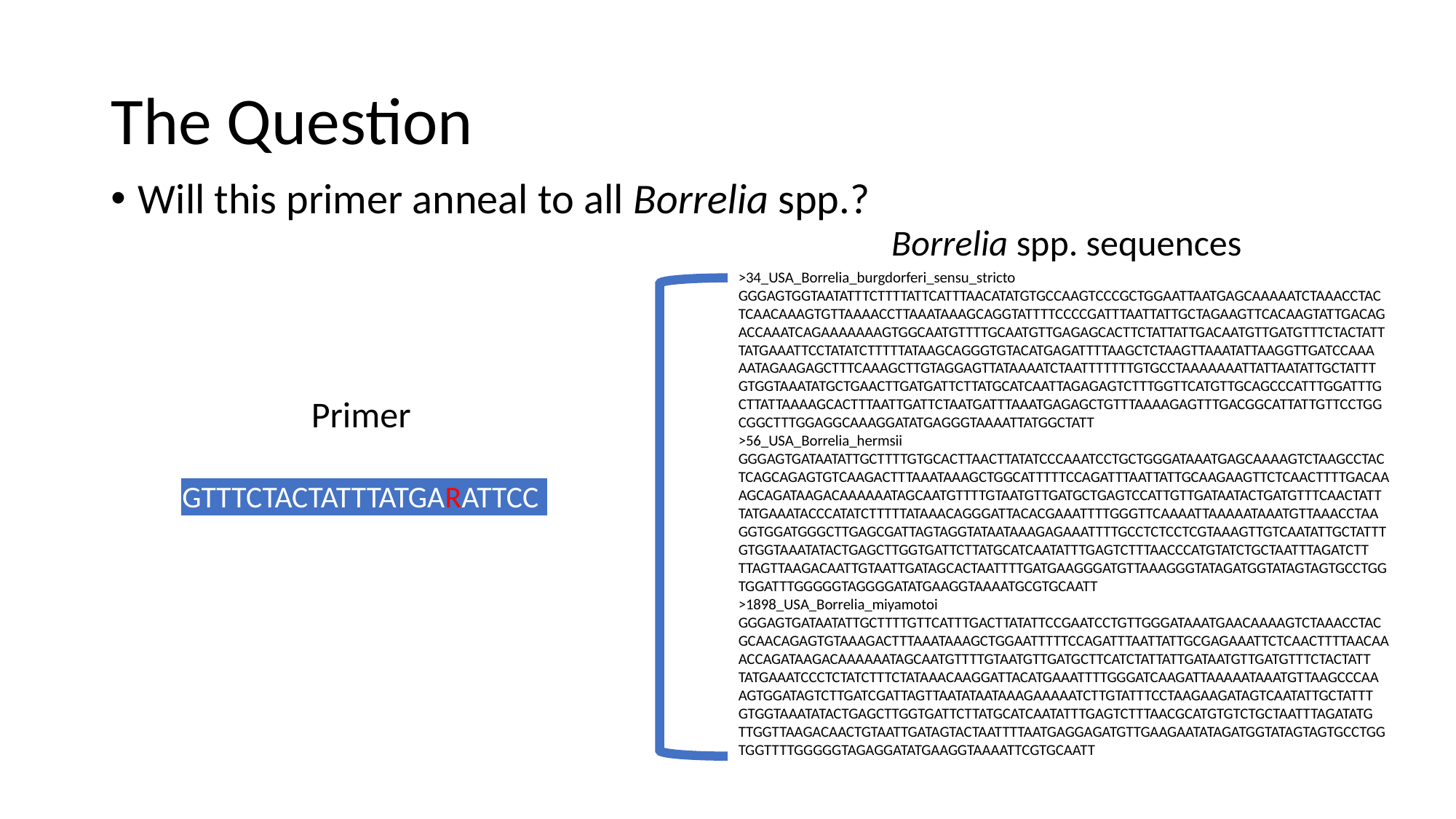

# The Question
Will this primer anneal to all Borrelia spp.?
Borrelia spp. sequences
>34_USA_Borrelia_burgdorferi_sensu_stricto
GGGAGTGGTAATATTTCTTTTATTCATTTAACATATGTGCCAAGTCCCGCTGGAATTAATGAGCAAAAATCTAAACCTAC
TCAACAAAGTGTTAAAACCTTAAATAAAGCAGGTATTTTCCCCGATTTAATTATTGCTAGAAGTTCACAAGTATTGACAG
ACCAAATCAGAAAAAAAGTGGCAATGTTTTGCAATGTTGAGAGCACTTCTATTATTGACAATGTTGATGTTTCTACTATT
TATGAAATTCCTATATCTTTTTATAAGCAGGGTGTACATGAGATTTTAAGCTCTAAGTTAAATATTAAGGTTGATCCAAA
AATAGAAGAGCTTTCAAAGCTTGTAGGAGTTATAAAATCTAATTTTTTTGTGCCTAAAAAAATTATTAATATTGCTATTT
GTGGTAAATATGCTGAACTTGATGATTCTTATGCATCAATTAGAGAGTCTTTGGTTCATGTTGCAGCCCATTTGGATTTG
CTTATTAAAAGCACTTTAATTGATTCTAATGATTTAAATGAGAGCTGTTTAAAAGAGTTTGACGGCATTATTGTTCCTGG
CGGCTTTGGAGGCAAAGGATATGAGGGTAAAATTATGGCTATT
>56_USA_Borrelia_hermsii
GGGAGTGATAATATTGCTTTTGTGCACTTAACTTATATCCCAAATCCTGCTGGGATAAATGAGCAAAAGTCTAAGCCTAC
TCAGCAGAGTGTCAAGACTTTAAATAAAGCTGGCATTTTTCCAGATTTAATTATTGCAAGAAGTTCTCAACTTTTGACAA
AGCAGATAAGACAAAAAATAGCAATGTTTTGTAATGTTGATGCTGAGTCCATTGTTGATAATACTGATGTTTCAACTATT
TATGAAATACCCATATCTTTTTATAAACAGGGATTACACGAAATTTTGGGTTCAAAATTAAAAATAAATGTTAAACCTAA
GGTGGATGGGCTTGAGCGATTAGTAGGTATAATAAAGAGAAATTTTGCCTCTCCTCGTAAAGTTGTCAATATTGCTATTT
GTGGTAAATATACTGAGCTTGGTGATTCTTATGCATCAATATTTGAGTCTTTAACCCATGTATCTGCTAATTTAGATCTT
TTAGTTAAGACAATTGTAATTGATAGCACTAATTTTGATGAAGGGATGTTAAAGGGTATAGATGGTATAGTAGTGCCTGG
TGGATTTGGGGGTAGGGGATATGAAGGTAAAATGCGTGCAATT
>1898_USA_Borrelia_miyamotoi
GGGAGTGATAATATTGCTTTTGTTCATTTGACTTATATTCCGAATCCTGTTGGGATAAATGAACAAAAGTCTAAACCTAC
GCAACAGAGTGTAAAGACTTTAAATAAAGCTGGAATTTTTCCAGATTTAATTATTGCGAGAAATTCTCAACTTTTAACAA
ACCAGATAAGACAAAAAATAGCAATGTTTTGTAATGTTGATGCTTCATCTATTATTGATAATGTTGATGTTTCTACTATT
TATGAAATCCCTCTATCTTTCTATAAACAAGGATTACATGAAATTTTGGGATCAAGATTAAAAATAAATGTTAAGCCCAA
AGTGGATAGTCTTGATCGATTAGTTAATATAATAAAGAAAAATCTTGTATTTCCTAAGAAGATAGTCAATATTGCTATTT
GTGGTAAATATACTGAGCTTGGTGATTCTTATGCATCAATATTTGAGTCTTTAACGCATGTGTCTGCTAATTTAGATATG
TTGGTTAAGACAACTGTAATTGATAGTACTAATTTTAATGAGGAGATGTTGAAGAATATAGATGGTATAGTAGTGCCTGG
TGGTTTTGGGGGTAGAGGATATGAAGGTAAAATTCGTGCAATT

Primer
| GTTTCTACTATTTATGARATTCC |
| --- |